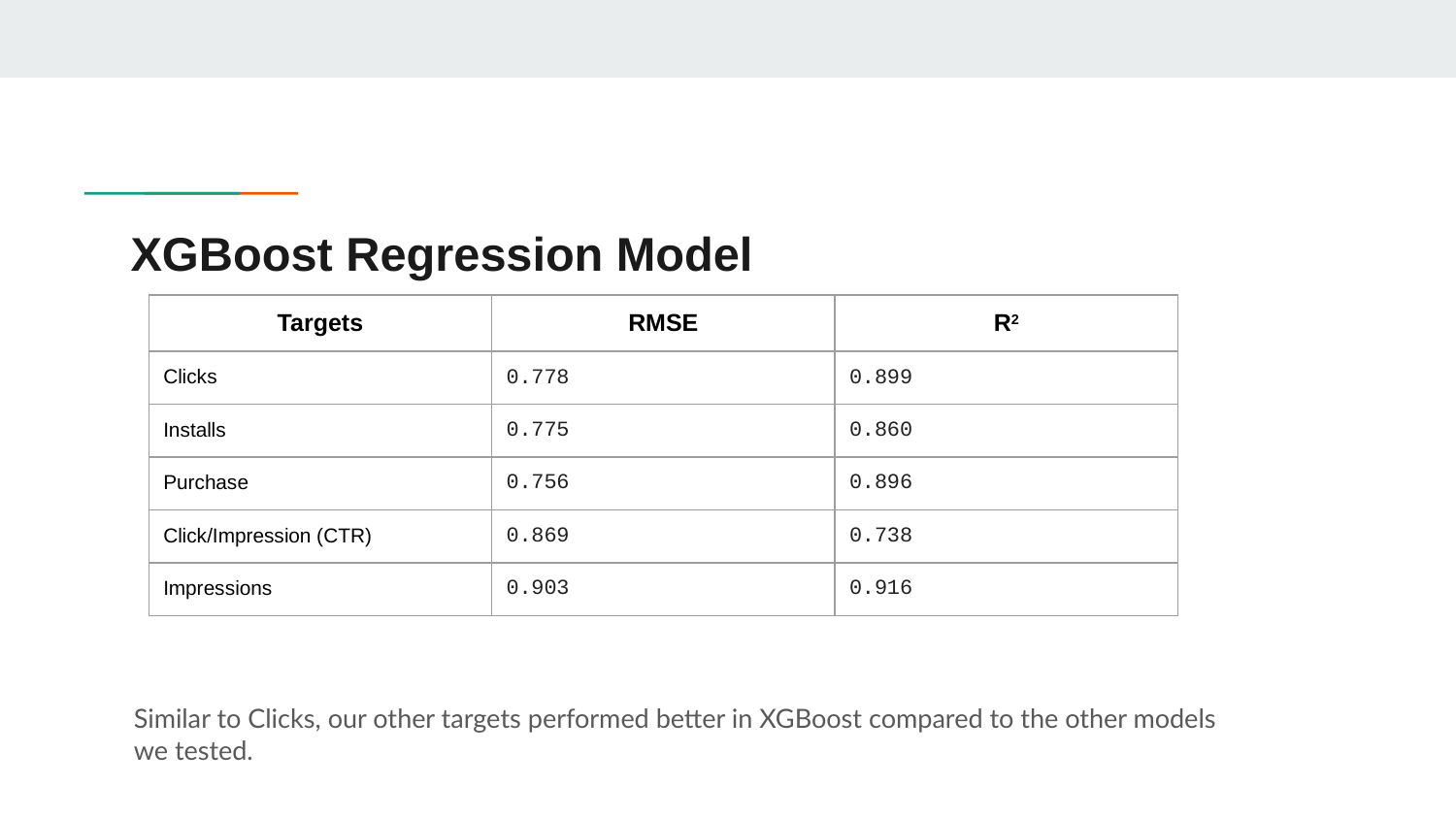

# XGBoost Regression Model
| Targets | RMSE | R2 |
| --- | --- | --- |
| Clicks | 0.778 | 0.899 |
| Installs | 0.775 | 0.860 |
| Purchase | 0.756 | 0.896 |
| Click/Impression (CTR) | 0.869 | 0.738 |
| Impressions | 0.903 | 0.916 |
Similar to Clicks, our other targets performed better in XGBoost compared to the other models we tested.